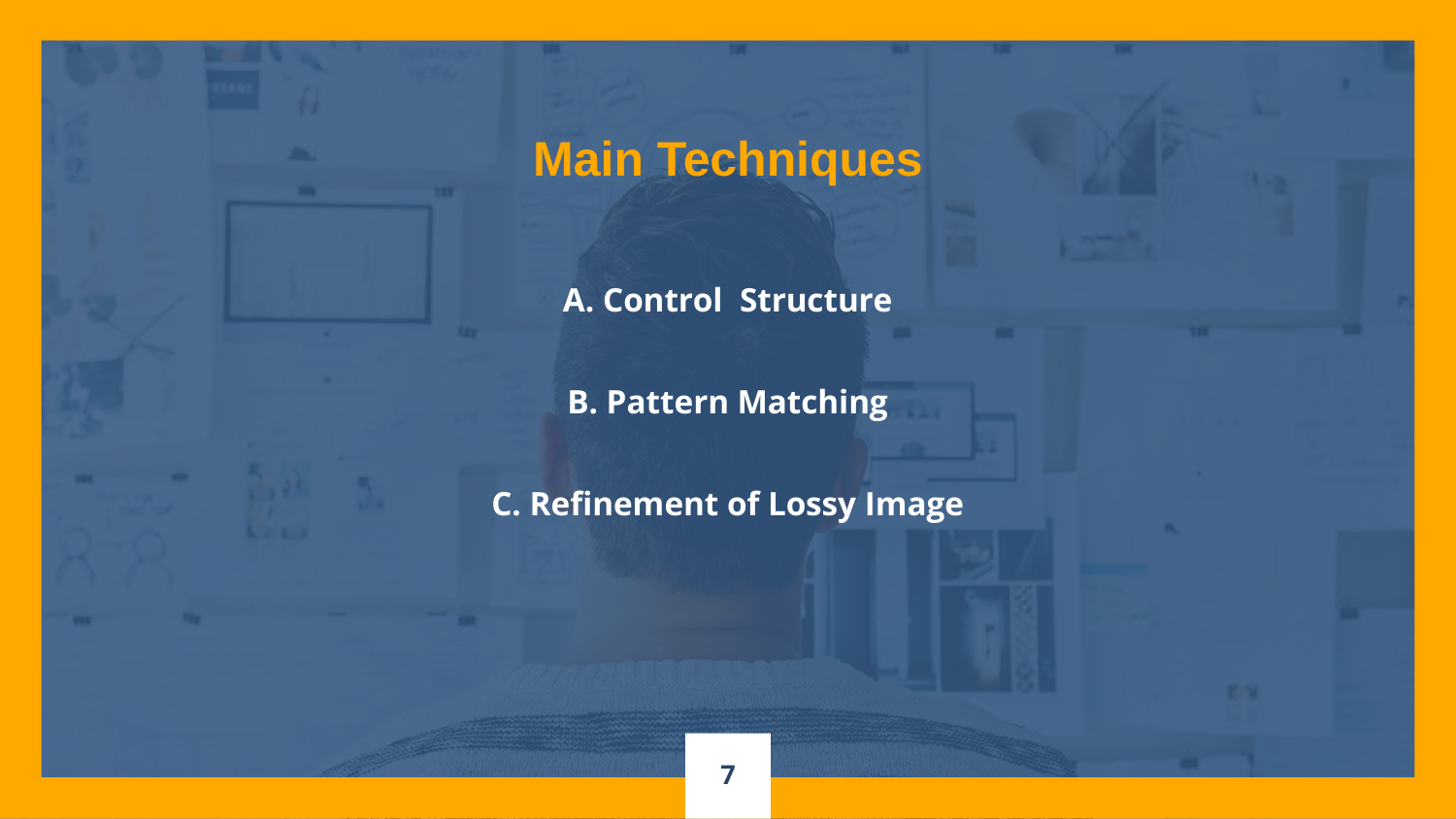

Main Techniques
A. Control  Structure

B. Pattern Matching

C. Refinement of Lossy Image
7